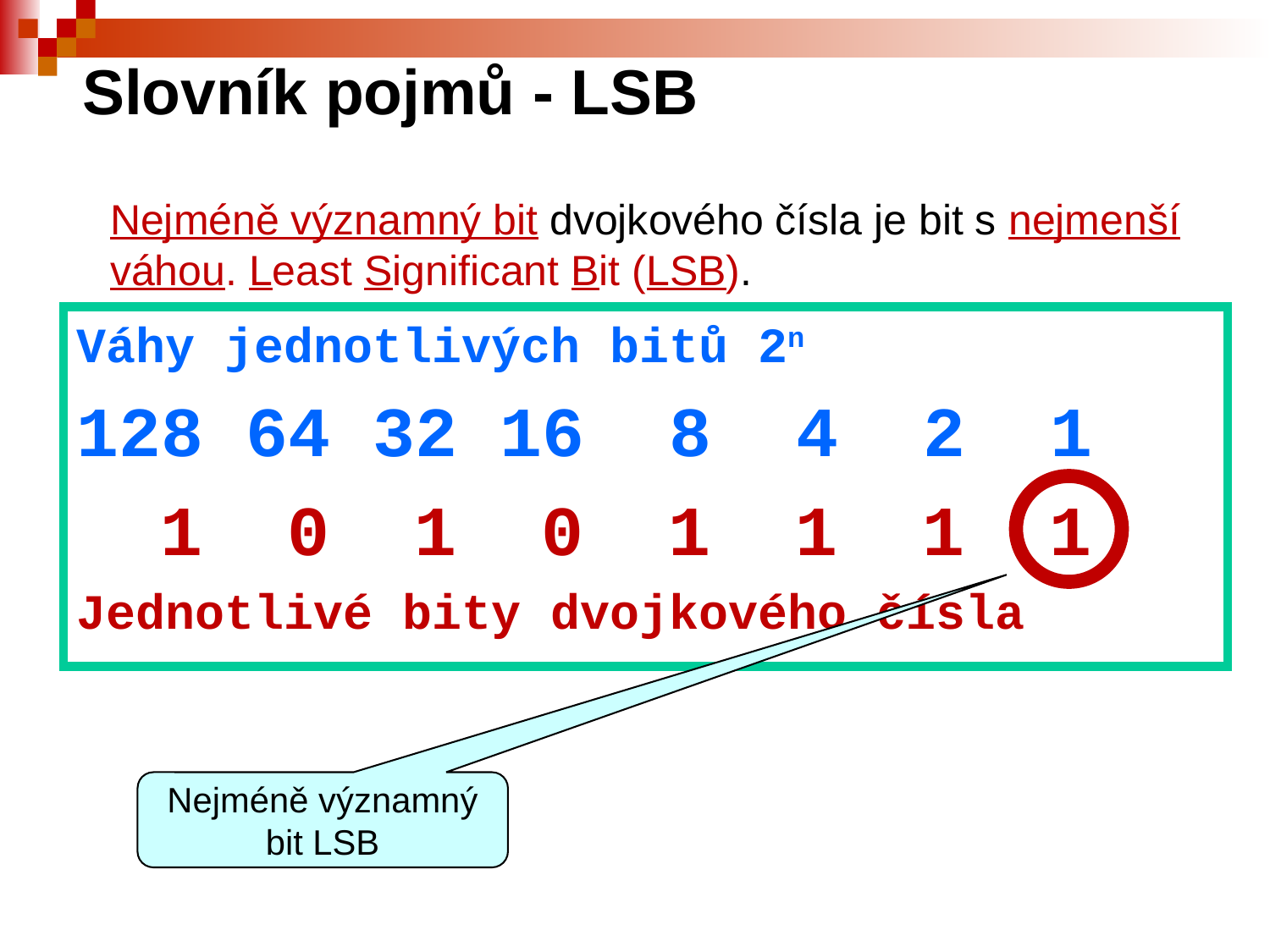

# Slovník pojmů - LSB
	Nejméně významný bit dvojkového čísla je bit s nejmenší váhou. Least Significant Bit (LSB).

Váhy jednotlivých bitů 2n
128 64 32 16  8  4  2  1
  1  0  1  0  1  1  1  1
Jednotlivé bity dvojkového čísla

Nejméně významný bit LSB